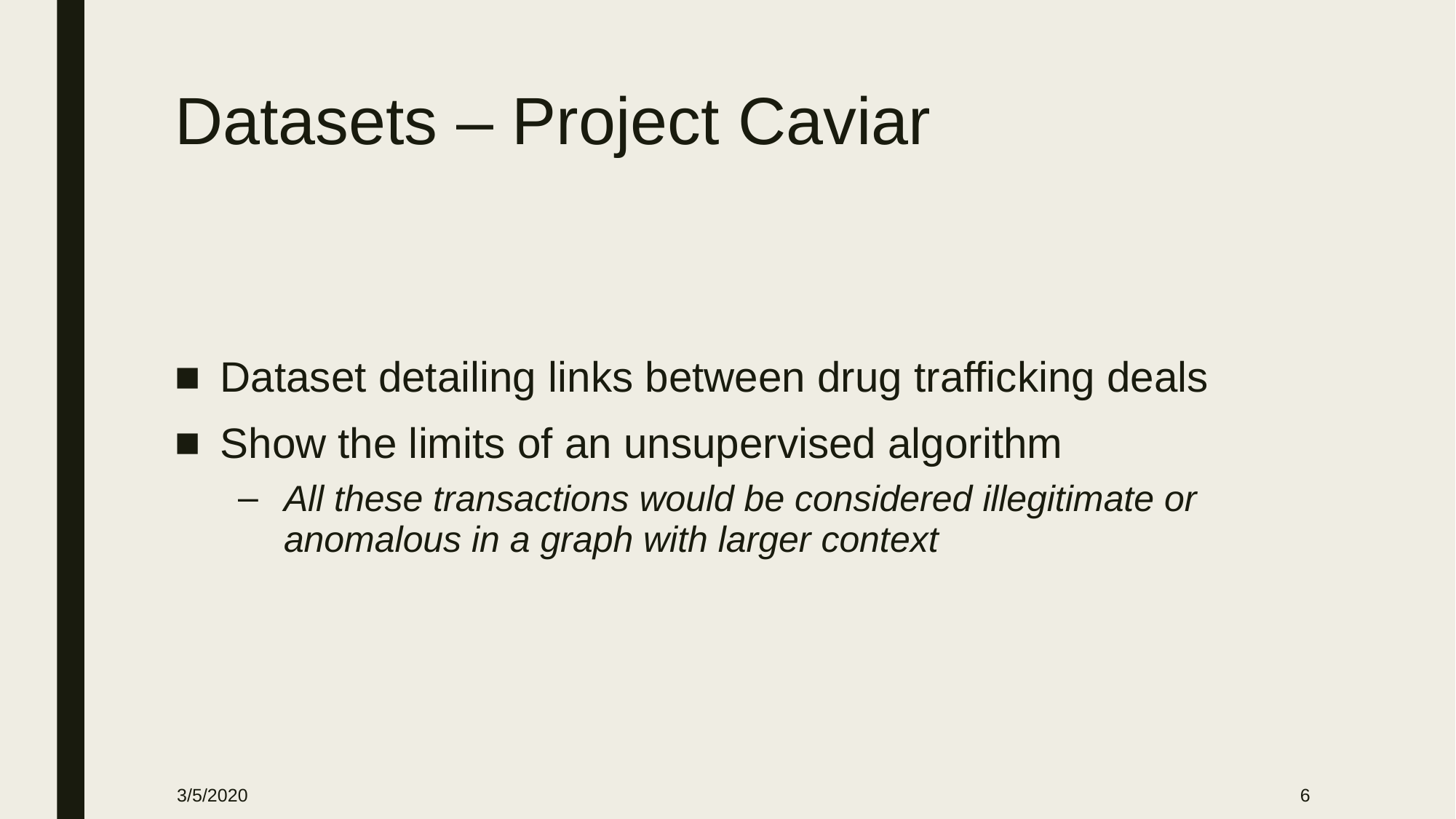

# Datasets – Project Caviar
Dataset detailing links between drug trafficking deals
Show the limits of an unsupervised algorithm
All these transactions would be considered illegitimate or anomalous in a graph with larger context

3/5/2020
6